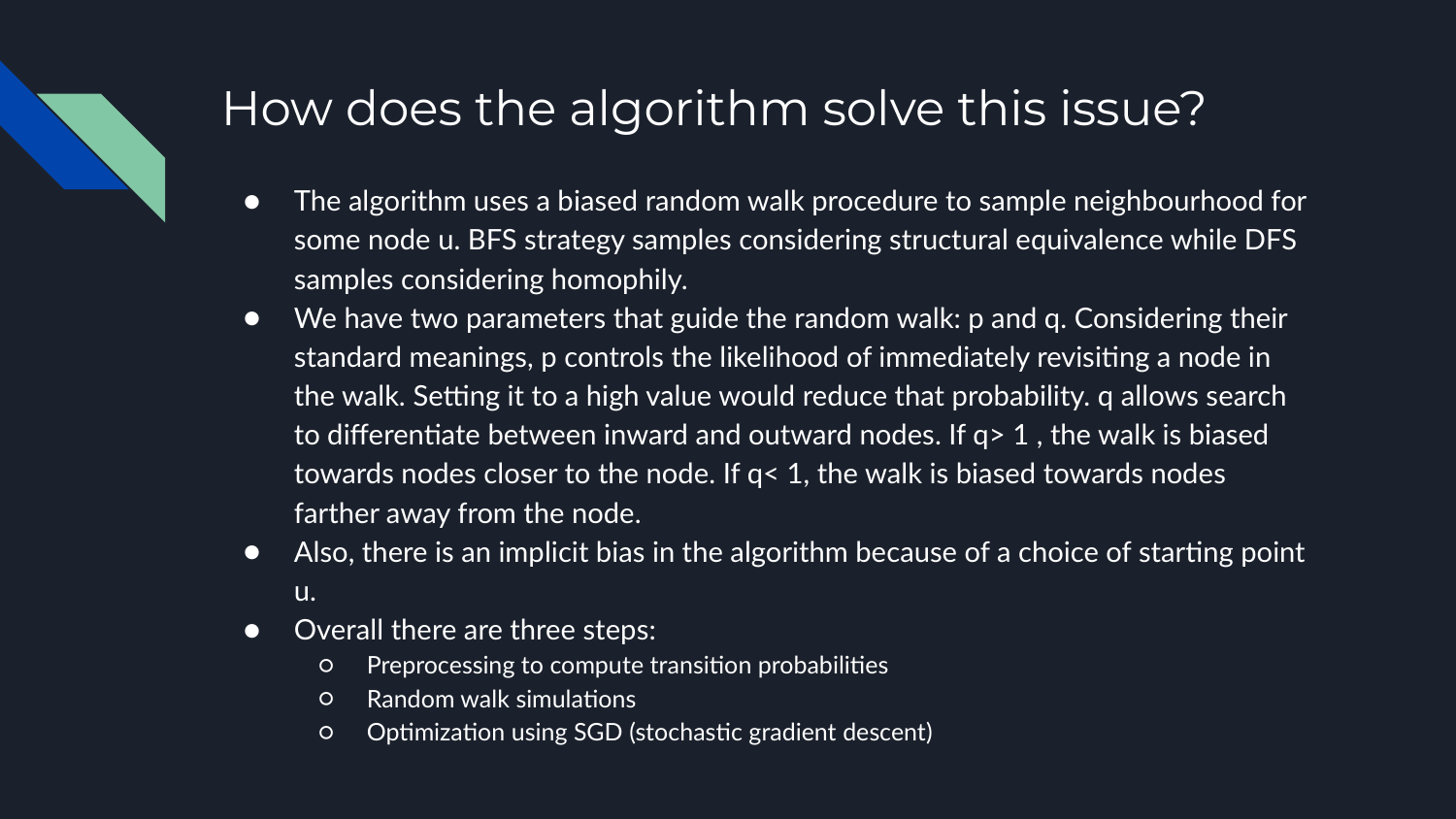

# How does the algorithm solve this issue?
The algorithm uses a biased random walk procedure to sample neighbourhood for some node u. BFS strategy samples considering structural equivalence while DFS samples considering homophily.
We have two parameters that guide the random walk: p and q. Considering their standard meanings, p controls the likelihood of immediately revisiting a node in the walk. Setting it to a high value would reduce that probability. q allows search to differentiate between inward and outward nodes. If q> 1 , the walk is biased towards nodes closer to the node. If q< 1, the walk is biased towards nodes farther away from the node.
Also, there is an implicit bias in the algorithm because of a choice of starting point u.
Overall there are three steps:
Preprocessing to compute transition probabilities
Random walk simulations
Optimization using SGD (stochastic gradient descent)